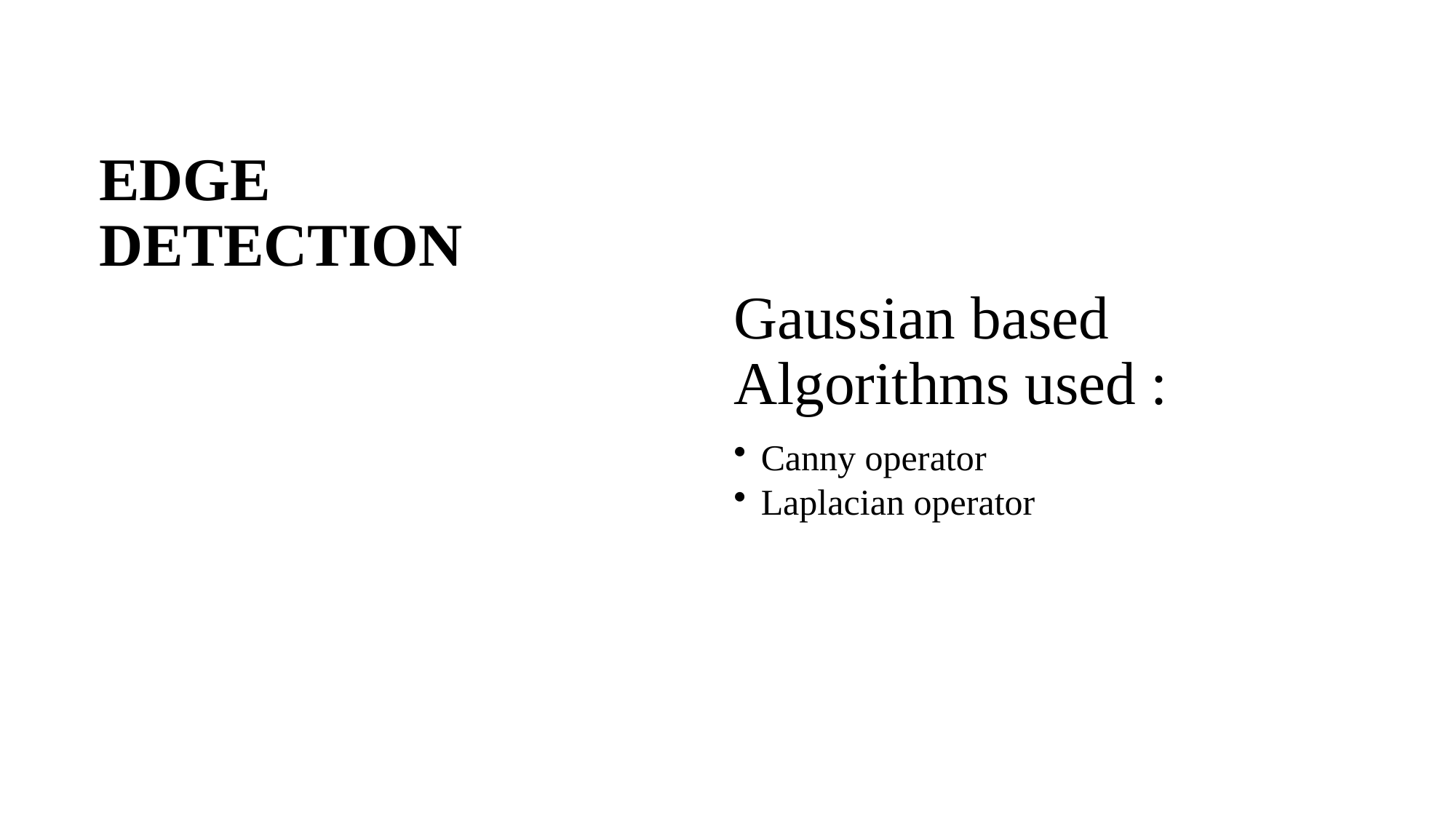

Gaussian based Algorithms used :
Canny operator
Laplacian operator
# EDGE DETECTION